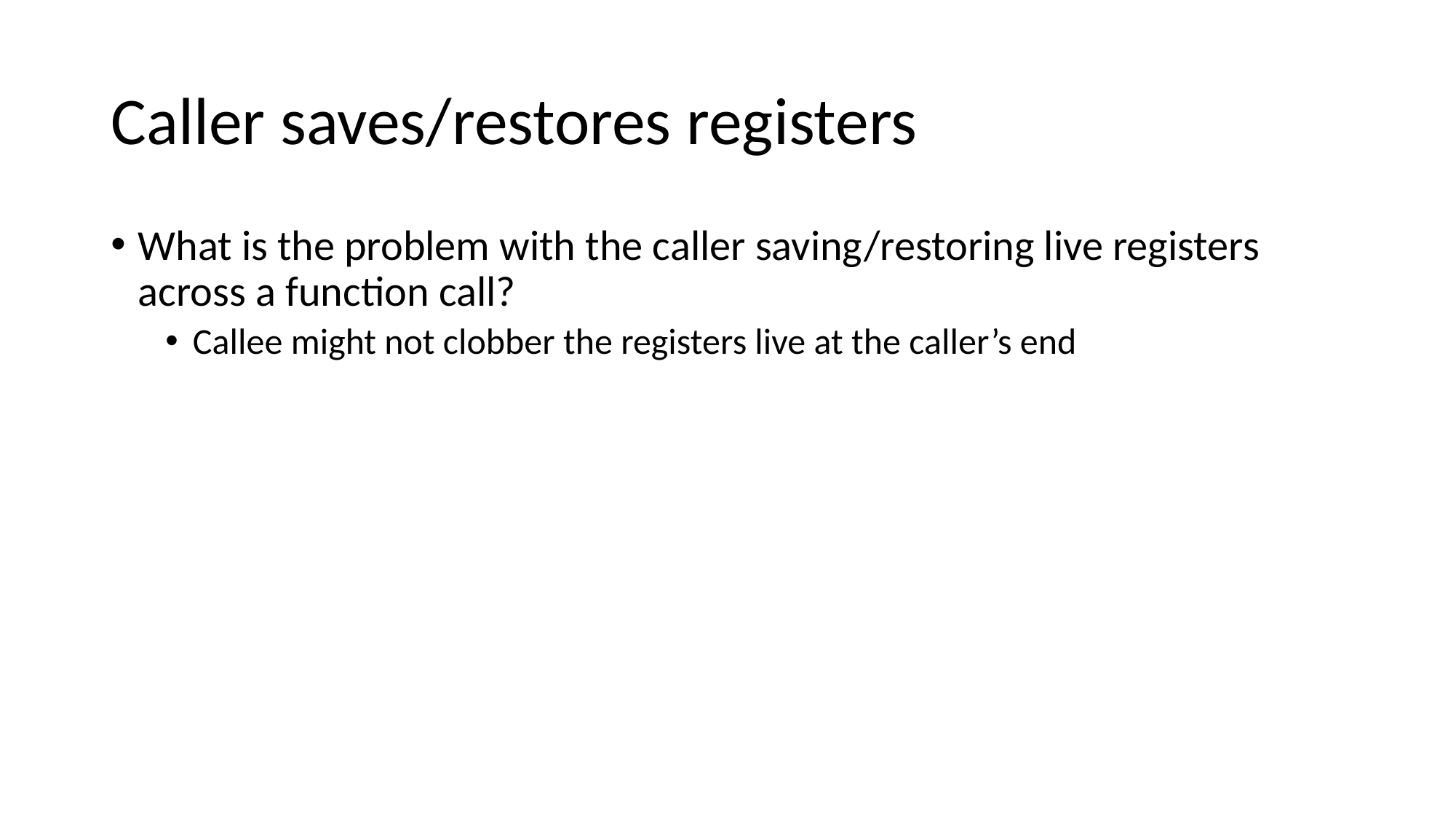

# Caller saves/restores registers
What is the problem with the caller saving/restoring live registers across a function call?
Callee might not clobber the registers live at the caller’s end